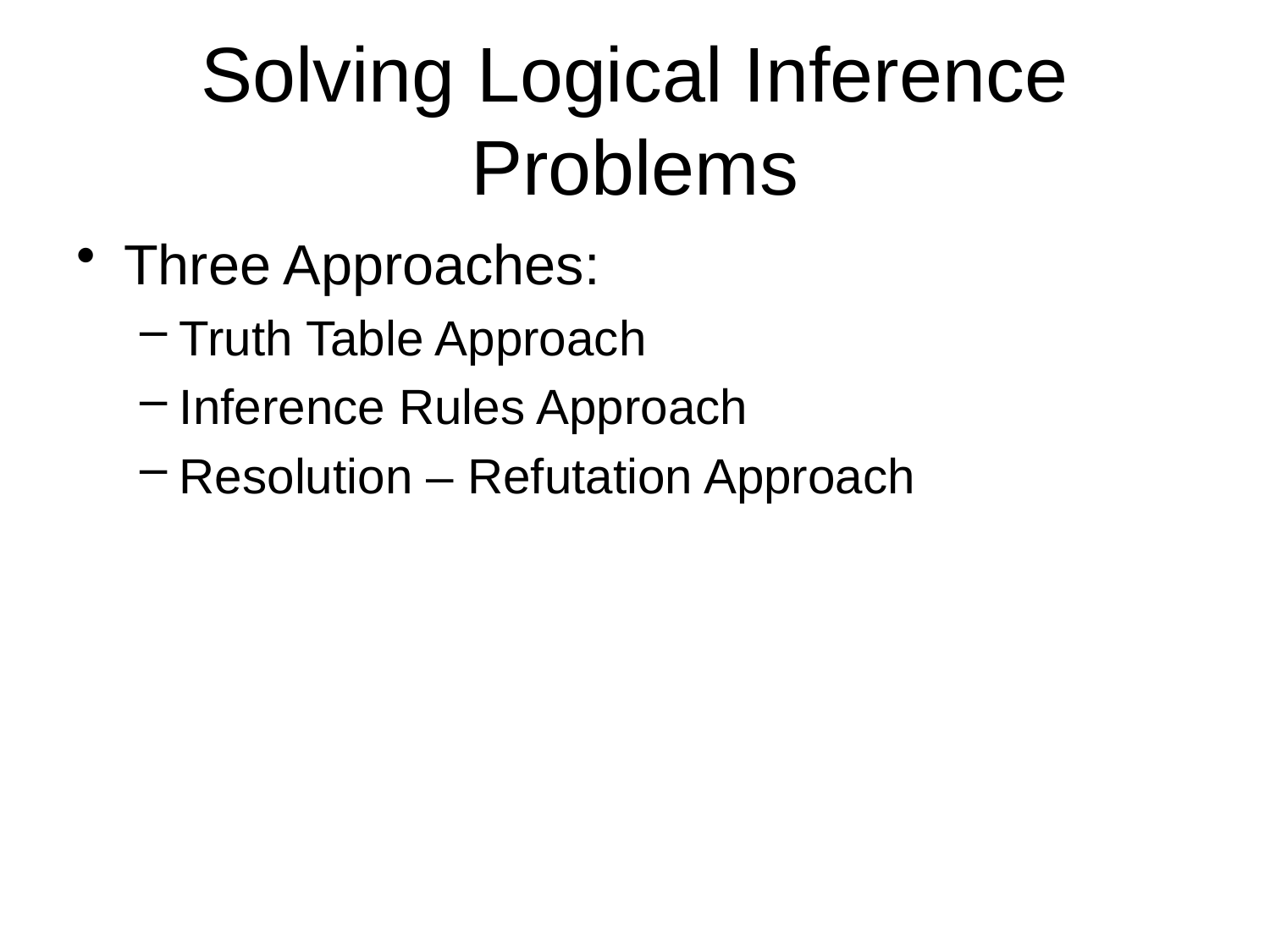

# Solving Logical Inference Problems
Three Approaches:
Truth Table Approach
Inference Rules Approach
Resolution – Refutation Approach